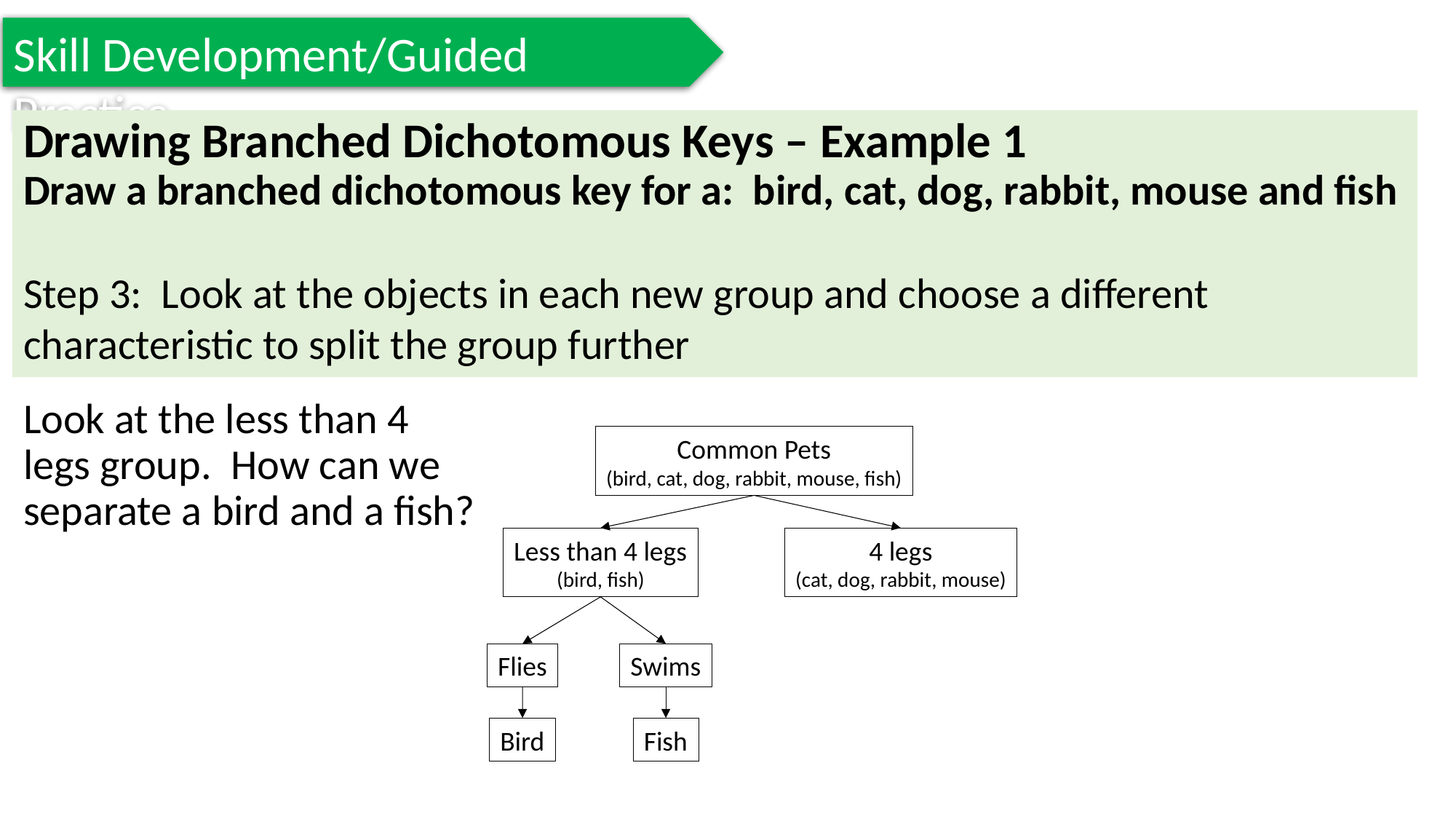

Skill Development/Guided Practice
Drawing Branched Dichotomous Keys – Example 1
Draw a branched dichotomous key for a:  bird, cat, dog, rabbit, mouse and fish

Step 3:  Look at the objects in each new group and choose a different characteristic to split the group further
Look at the less than 4 legs group.  How can we separate a bird and a fish?

Common Pets
(bird, cat, dog, rabbit, mouse, fish)
4 legs
(cat, dog, rabbit, mouse)
Less than 4 legs
(bird, fish)
Flies
Swims
Bird
Fish